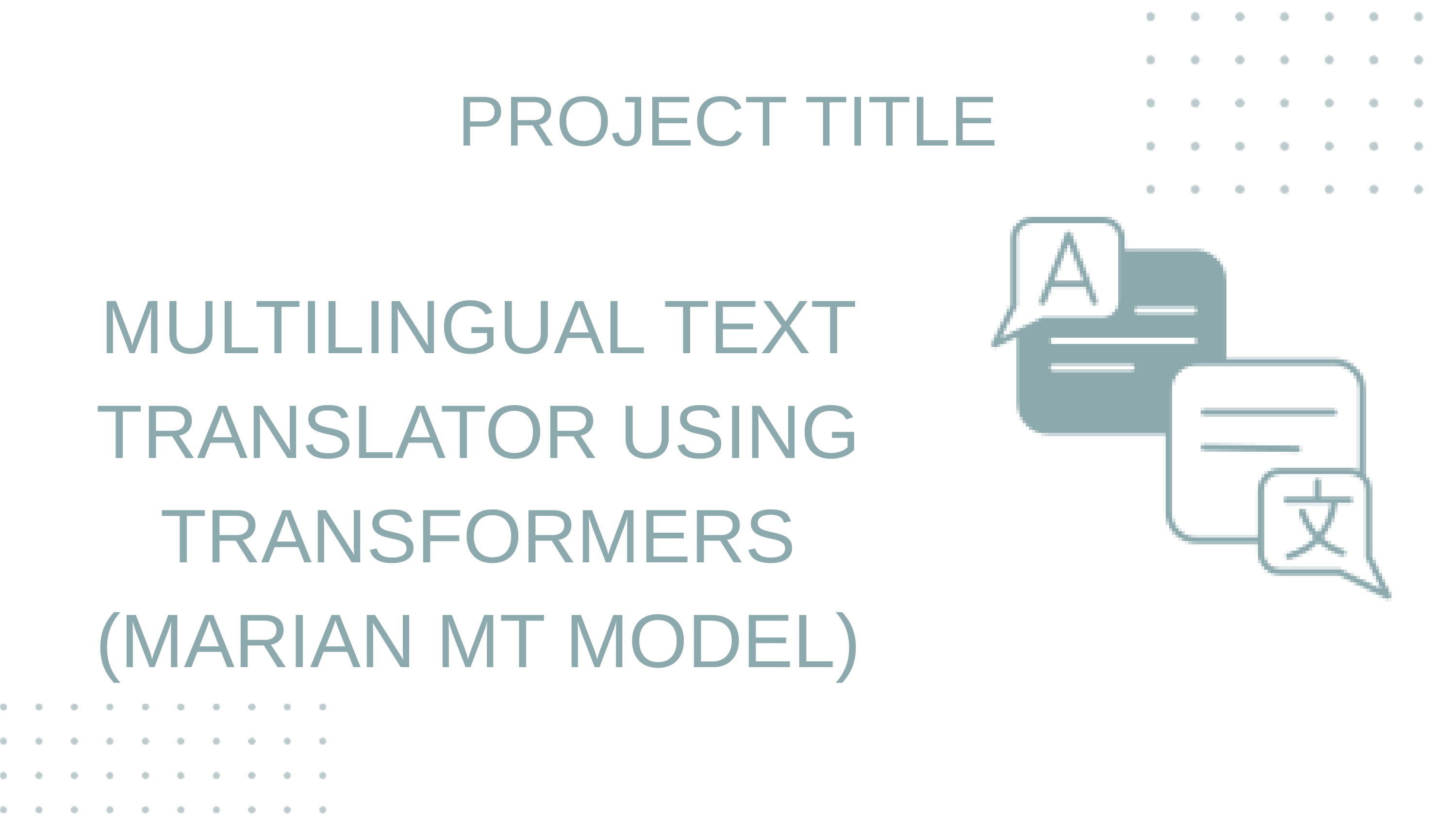

PROJECT TITLE

MULTILINGUAL TEXT TRANSLATOR USING TRANSFORMERS (MARIAN MT MODEL)